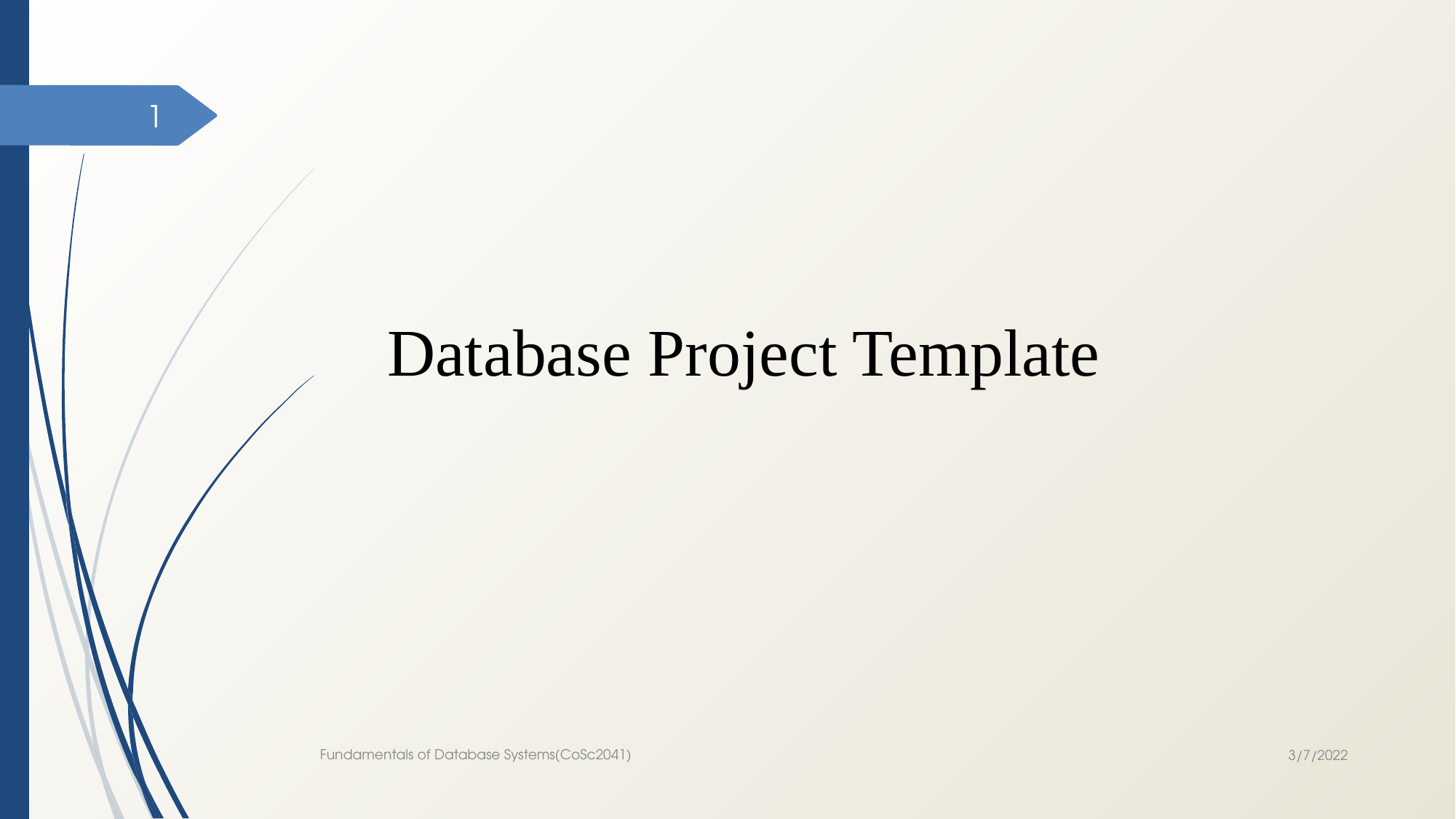

1
Database Project Template
3/7/2022
Fundamentals of Database Systems(CoSc2041)